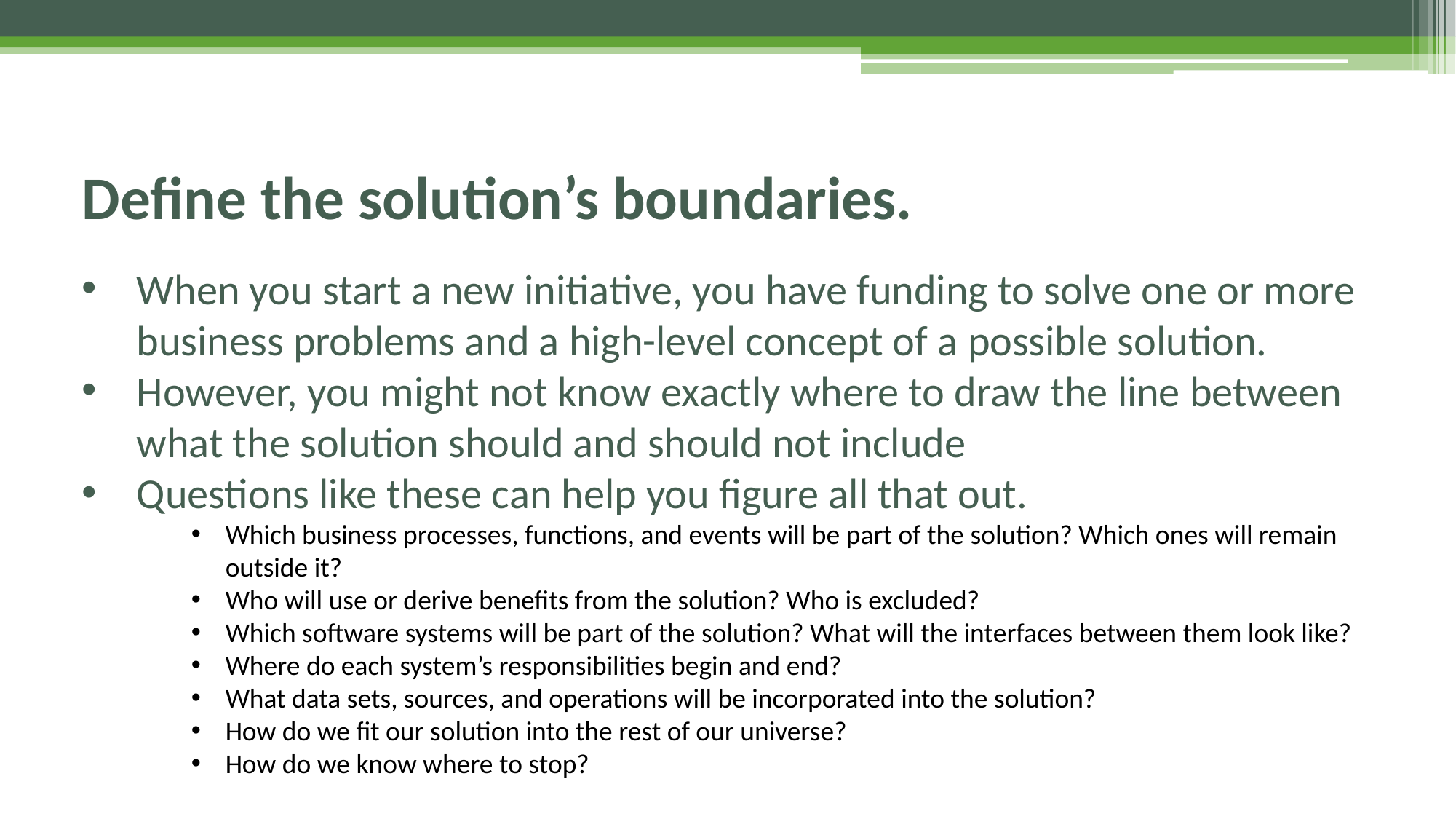

# Define the solution’s boundaries.
When you start a new initiative, you have funding to solve one or more business problems and a high-level concept of a possible solution.
However, you might not know exactly where to draw the line between what the solution should and should not include
Questions like these can help you figure all that out.
Which business processes, functions, and events will be part of the solution? Which ones will remain outside it?
Who will use or derive benefits from the solution? Who is excluded?
Which software systems will be part of the solution? What will the interfaces between them look like?
Where do each system’s responsibilities begin and end?
What data sets, sources, and operations will be incorporated into the solution?
How do we fit our solution into the rest of our universe?
How do we know where to stop?